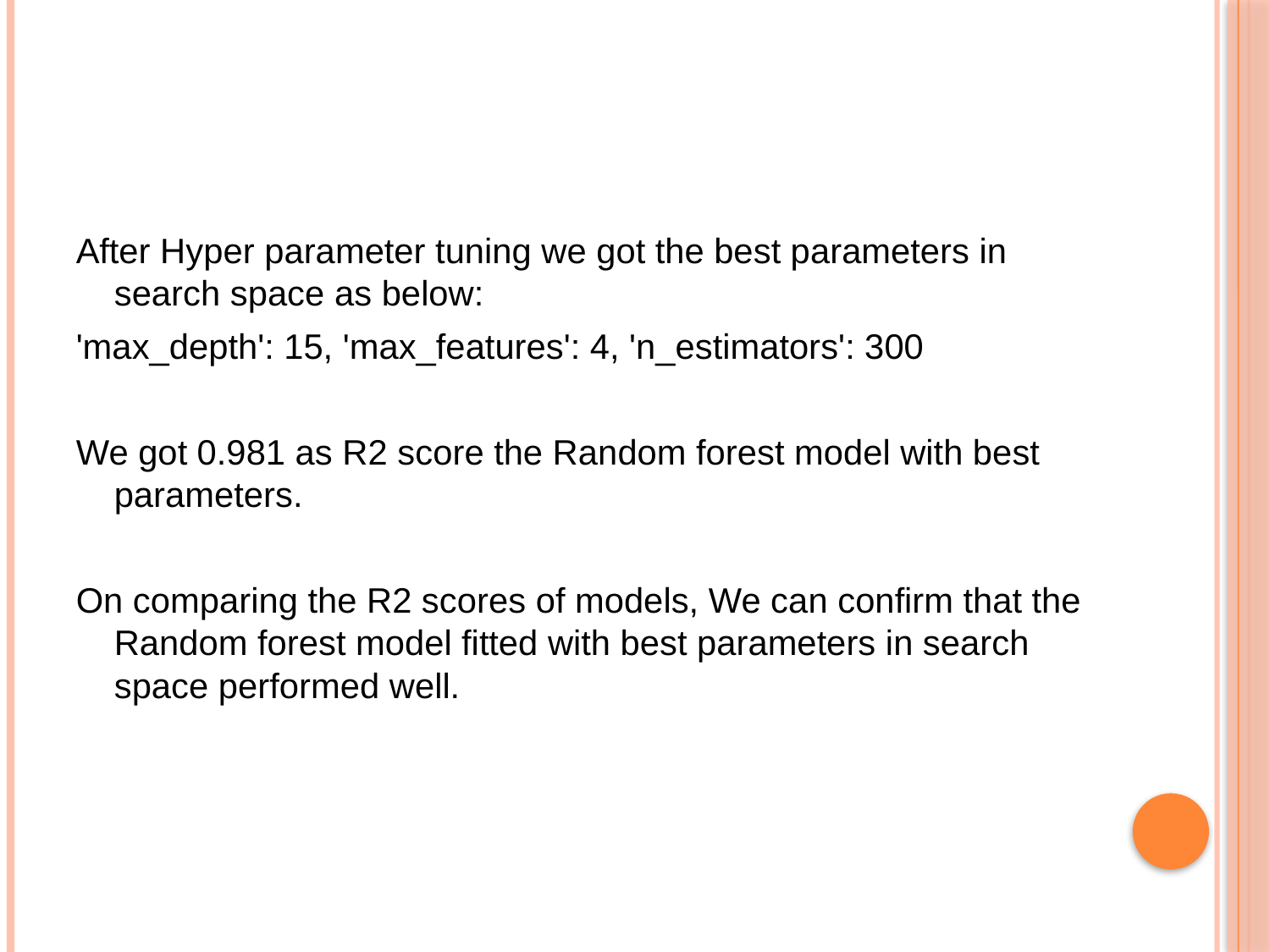

#
After Hyper parameter tuning we got the best parameters in search space as below:
'max_depth': 15, 'max_features': 4, 'n_estimators': 300

We got 0.981 as R2 score the Random forest model with best parameters.

On comparing the R2 scores of models, We can confirm that the Random forest model fitted with best parameters in search space performed well.